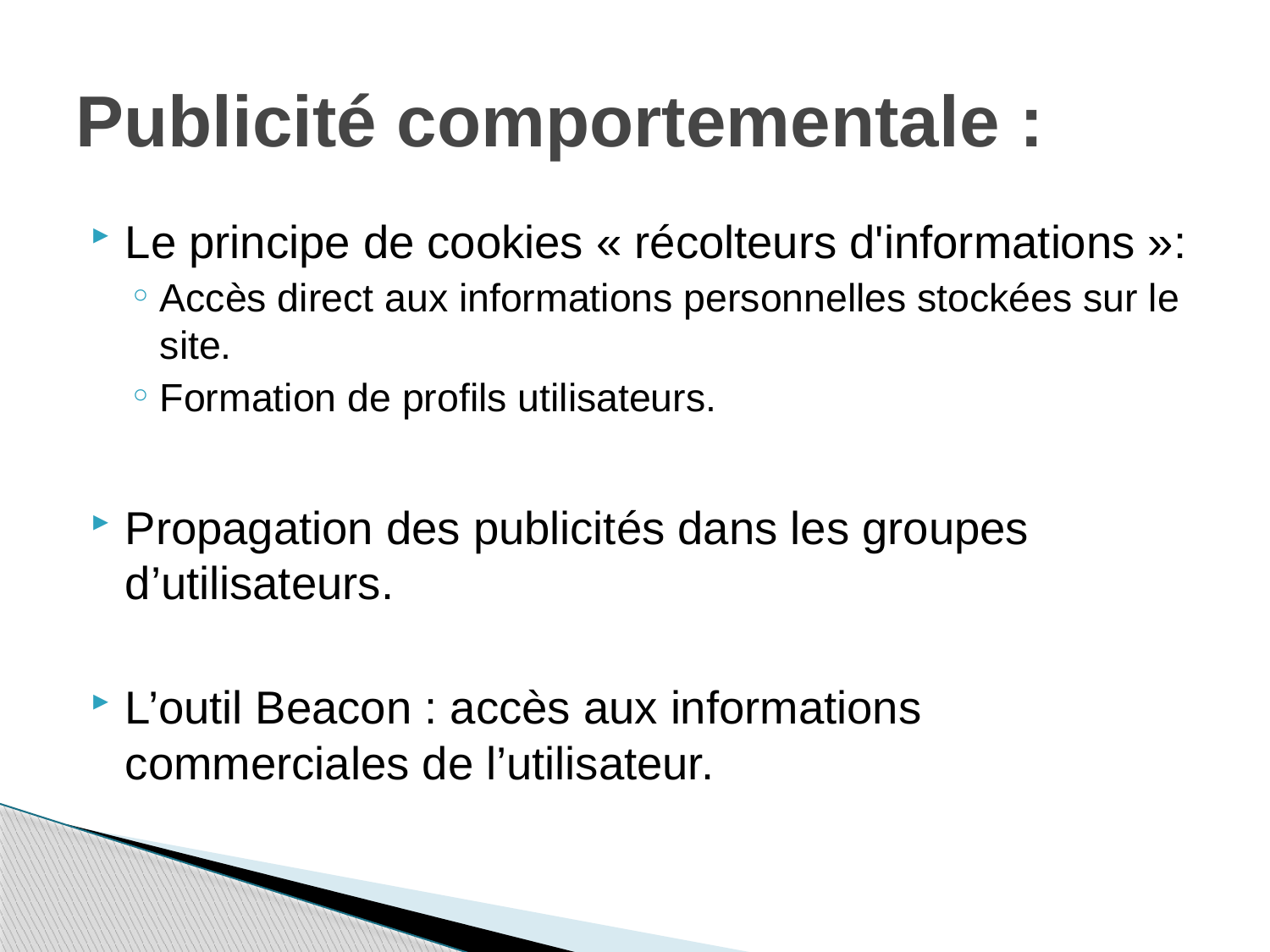

# Publicité comportementale :
Le principe de cookies « récolteurs d'informations »:
Accès direct aux informations personnelles stockées sur le site.
Formation de profils utilisateurs.

Propagation des publicités dans les groupes d’utilisateurs.

L’outil Beacon : accès aux informations commerciales de l’utilisateur.